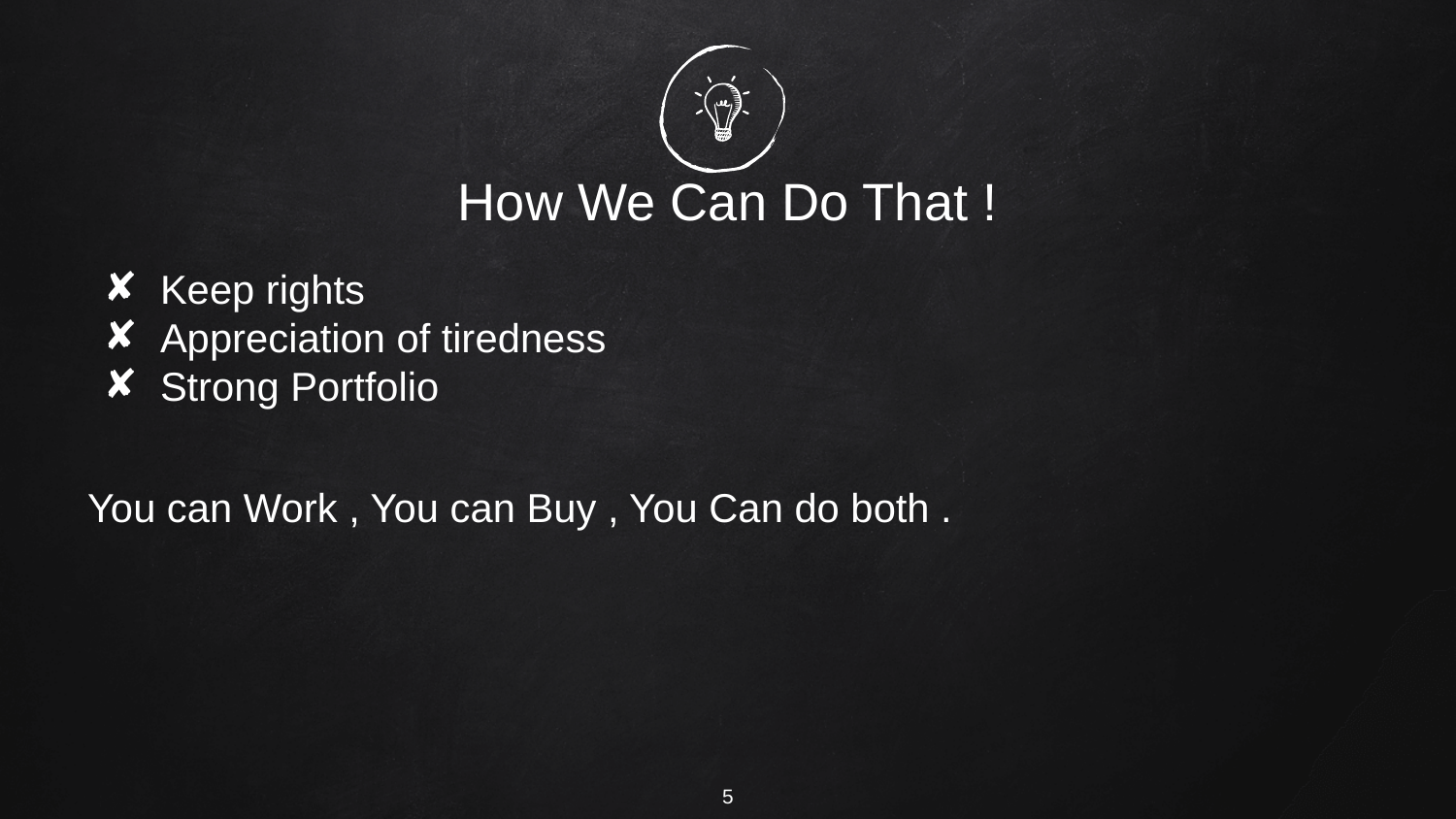

# How We Can Do That !
Keep rights
Appreciation of tiredness
Strong Portfolio

You can Work , You can Buy , You Can do both .
5